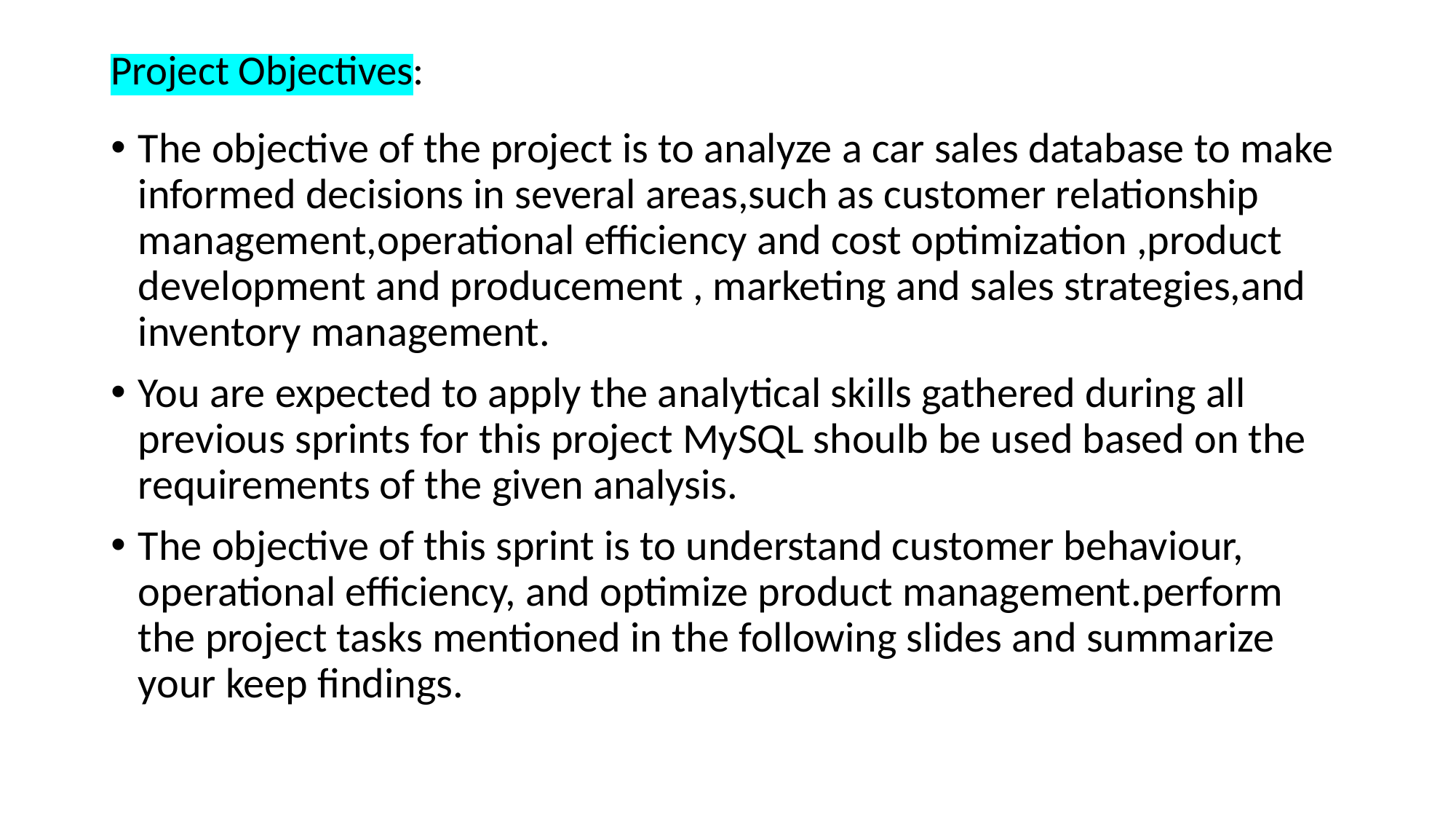

# Project Objectives:
The objective of the project is to analyze a car sales database to make informed decisions in several areas,such as customer relationship management,operational efficiency and cost optimization ,product development and producement , marketing and sales strategies,and inventory management.
You are expected to apply the analytical skills gathered during all previous sprints for this project MySQL shoulb be used based on the requirements of the given analysis.
The objective of this sprint is to understand customer behaviour, operational efficiency, and optimize product management.perform the project tasks mentioned in the following slides and summarize your keep findings.